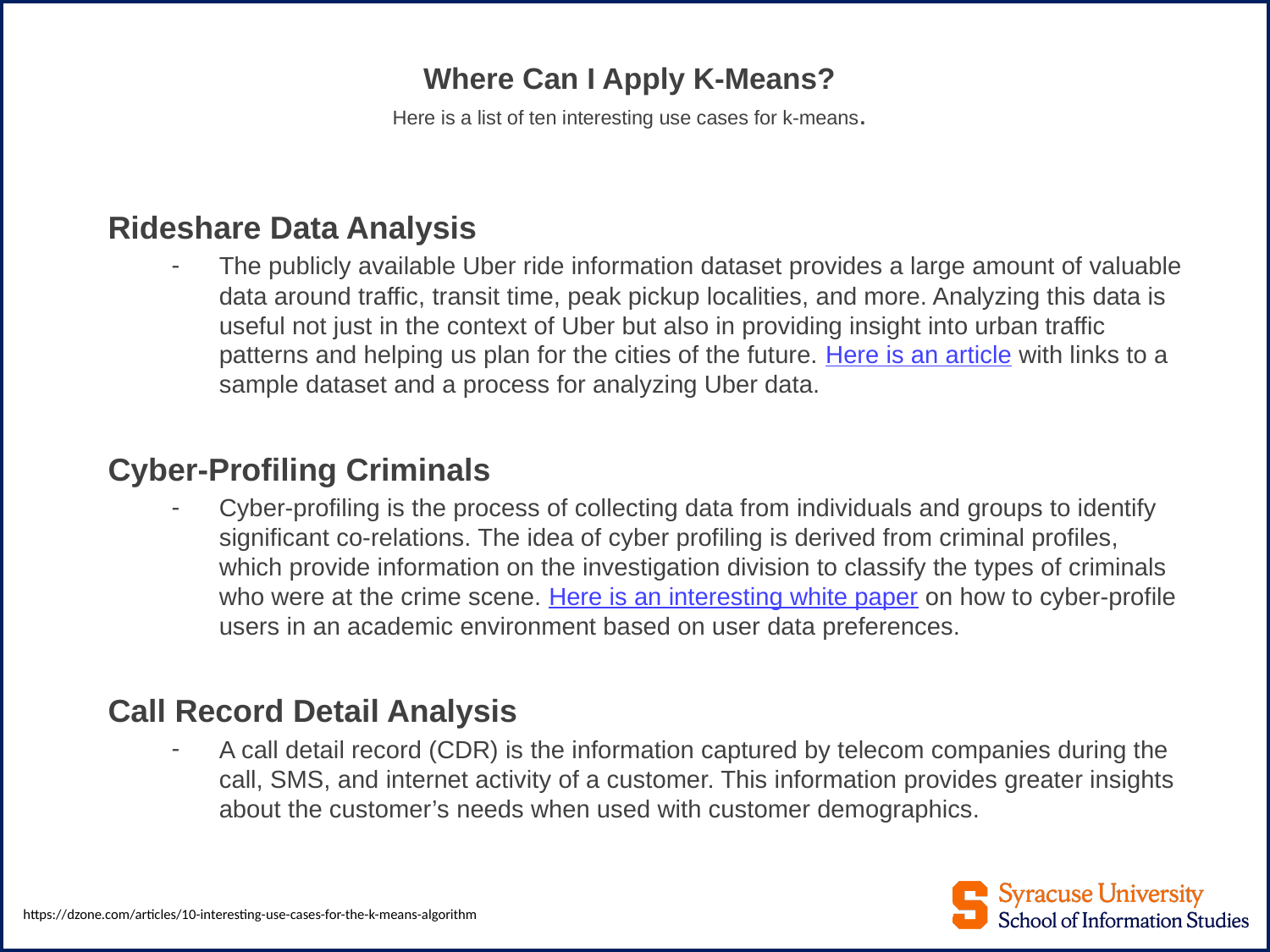

# Where Can I Apply K-Means? Here is a list of ten interesting use cases for k-means.
Rideshare Data Analysis
The publicly available Uber ride information dataset provides a large amount of valuable data around traffic, transit time, peak pickup localities, and more. Analyzing this data is useful not just in the context of Uber but also in providing insight into urban traffic patterns and helping us plan for the cities of the future. Here is an article with links to a sample dataset and a process for analyzing Uber data.

Cyber-Profiling Criminals
Cyber-profiling is the process of collecting data from individuals and groups to identify significant co-relations. The idea of cyber profiling is derived from criminal profiles, which provide information on the investigation division to classify the types of criminals who were at the crime scene. Here is an interesting white paper on how to cyber-profile users in an academic environment based on user data preferences.

Call Record Detail Analysis
A call detail record (CDR) is the information captured by telecom companies during the call, SMS, and internet activity of a customer. This information provides greater insights about the customer’s needs when used with customer demographics.

18
https://dzone.com/articles/10-interesting-use-cases-for-the-k-means-algorithm